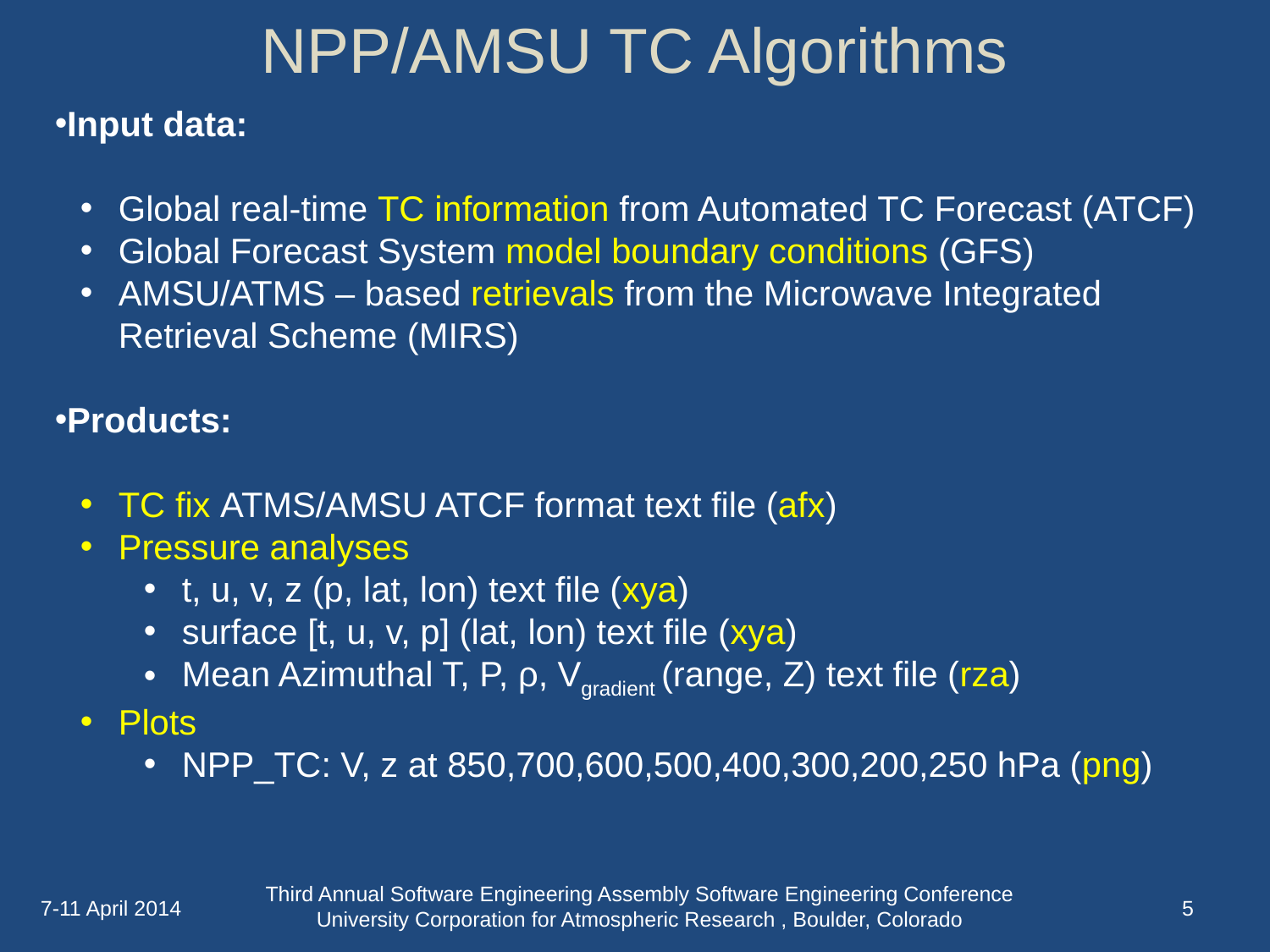

NPP/AMSU TC Algorithms
Input data:

Global real-time TC information from Automated TC Forecast (ATCF)
Global Forecast System model boundary conditions (GFS)
AMSU/ATMS – based retrievals from the Microwave Integrated Retrieval Scheme (MIRS)

Products:

TC fix ATMS/AMSU ATCF format text file (afx)
Pressure analyses
t, u, v, z (p, lat, lon) text file (xya)
surface [t, u, v, p] (lat, lon) text file (xya)
Mean Azimuthal T, P, ρ, Vgradient (range, Z) text file (rza)
Plots
NPP_TC: V, z at 850,700,600,500,400,300,200,250 hPa (png)

Third Annual Software Engineering Assembly Software Engineering Conference University Corporation for Atmospheric Research , Boulder, Colorado
7-11 April 2014
5